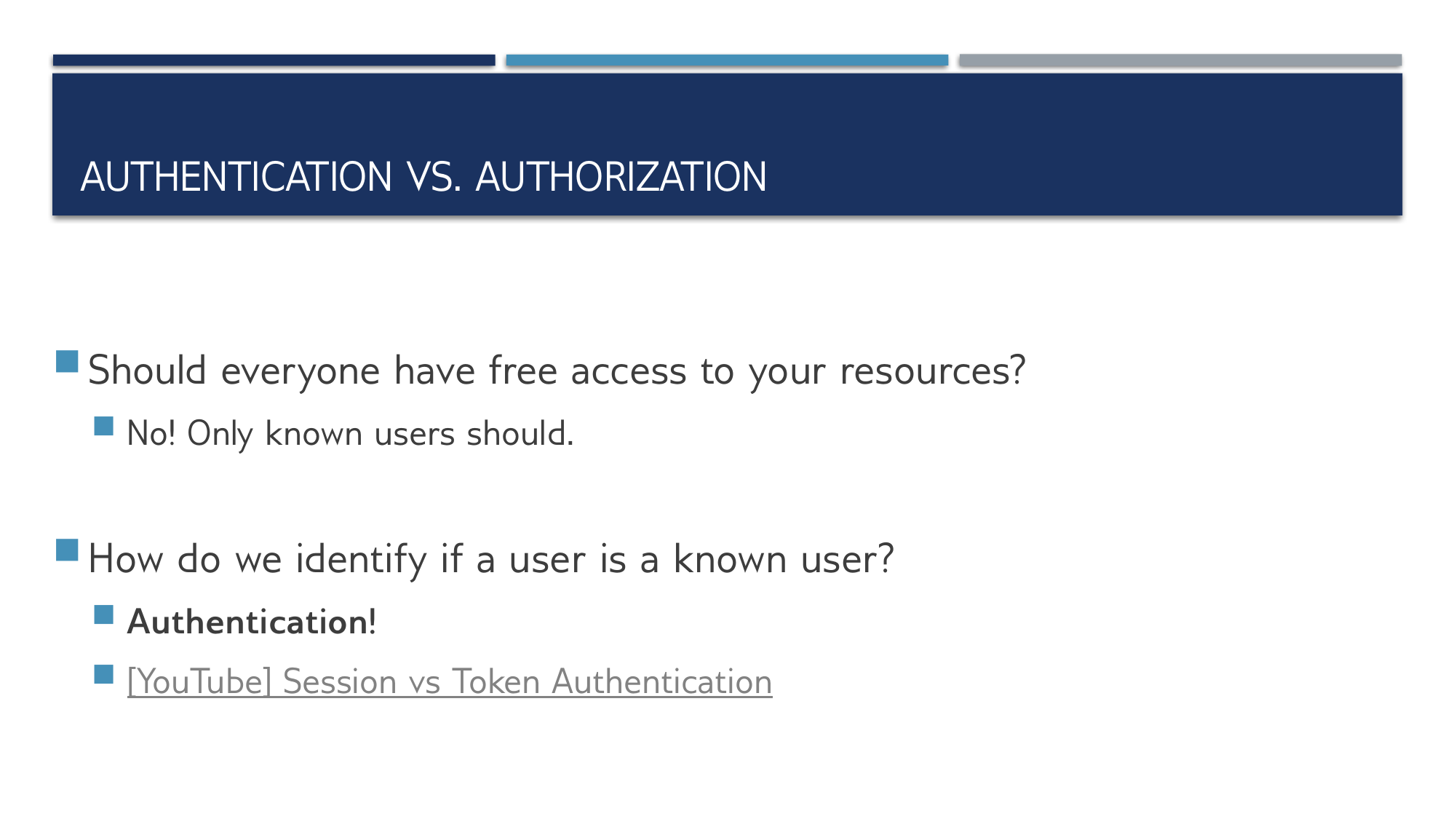

# Authentication vs. Authorization
Should everyone have free access to your resources?
No! Only known users should.

How do we identify if a user is a known user?
Authentication!
[YouTube] Session vs Token Authentication